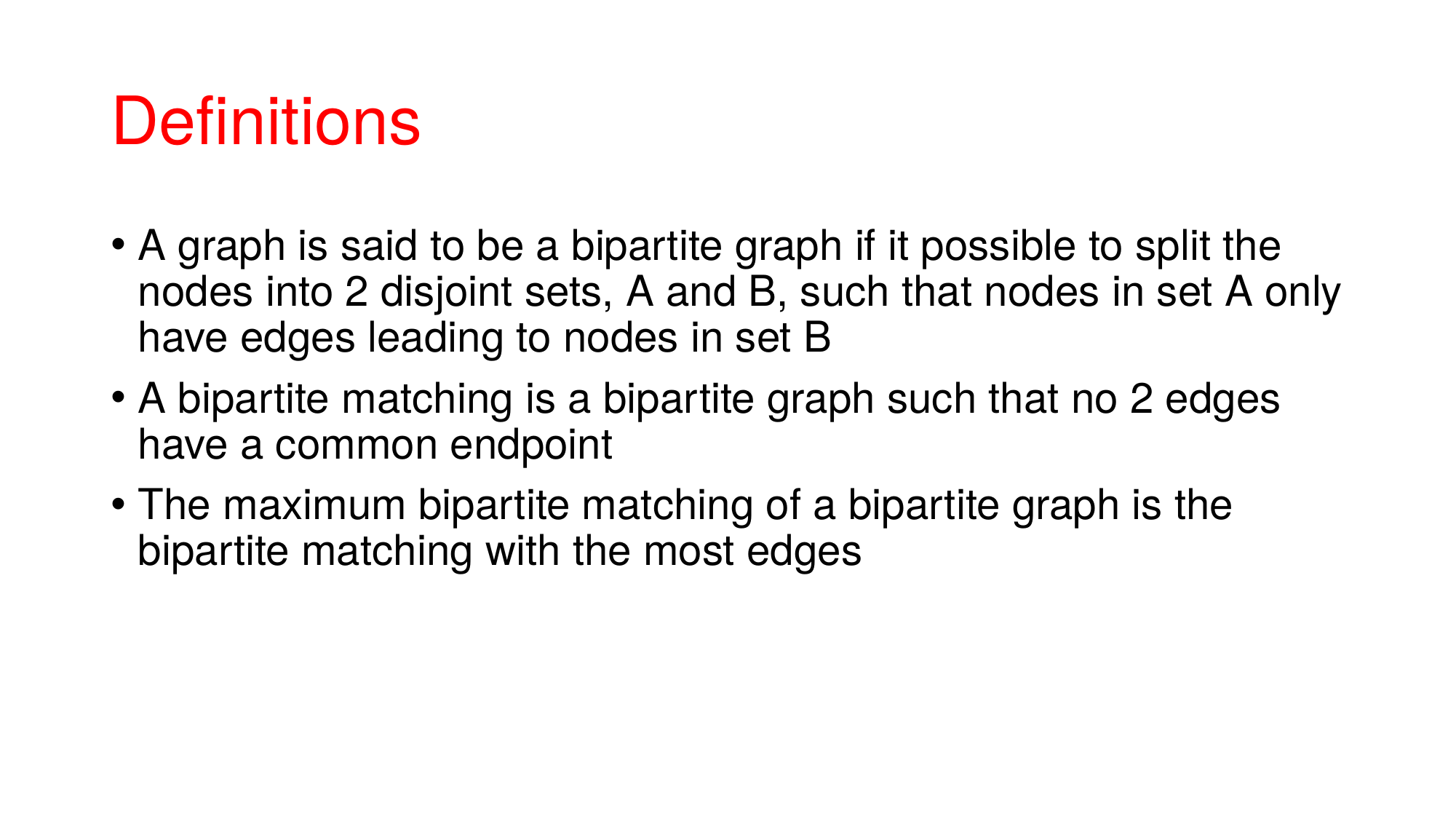

# Definitions
A graph is said to be a bipartite graph if it possible to split the nodes into 2 disjoint sets, A and B, such that nodes in set A only have edges leading to nodes in set B
A bipartite matching is a bipartite graph such that no 2 edges have a common endpoint
The maximum bipartite matching of a bipartite graph is the bipartite matching with the most edges